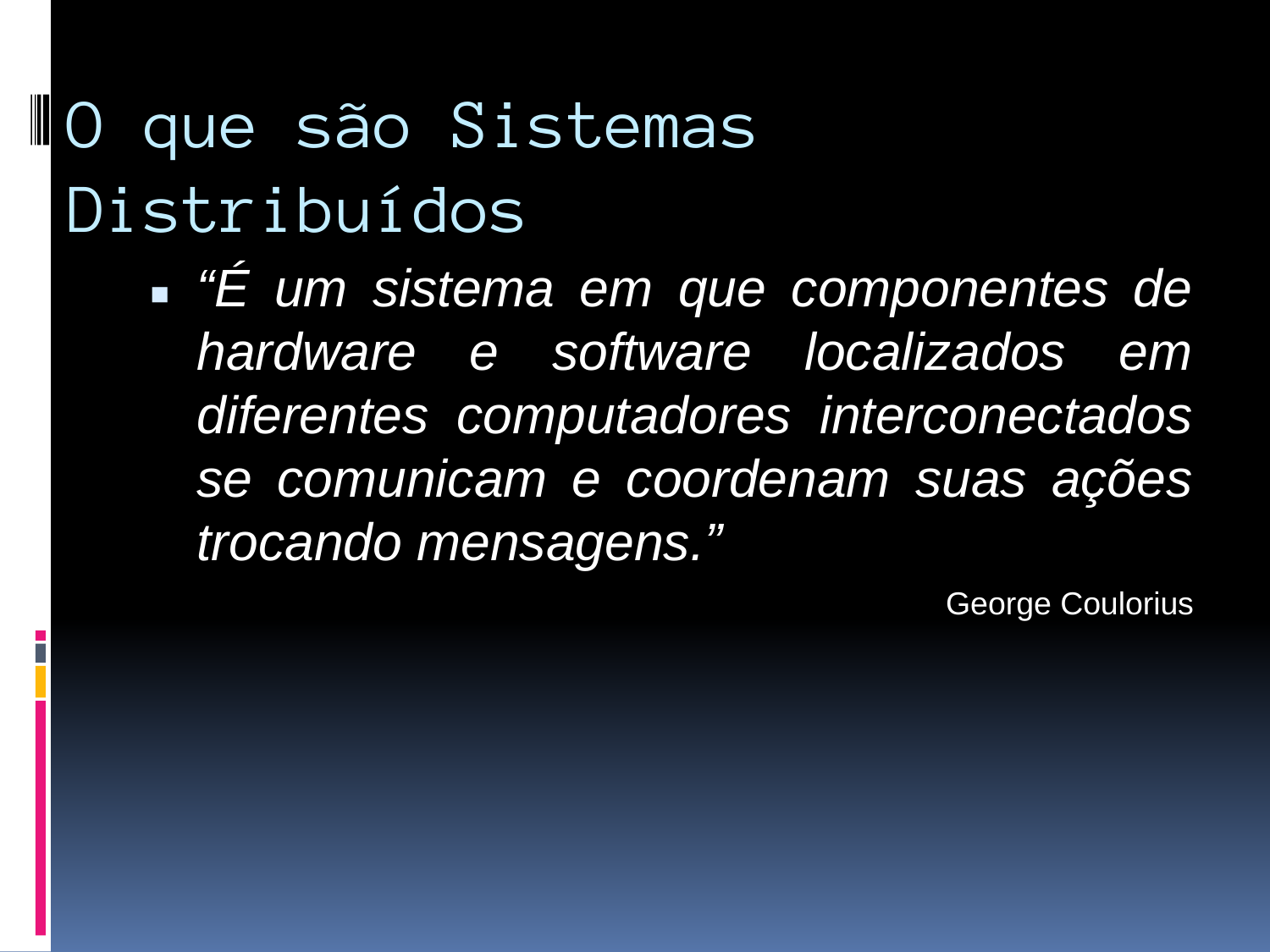

# O que são Sistemas Distribuídos
“É um sistema em que componentes de hardware e software localizados em diferentes computadores interconectados se comunicam e coordenam suas ações trocando mensagens.”
George Coulorius